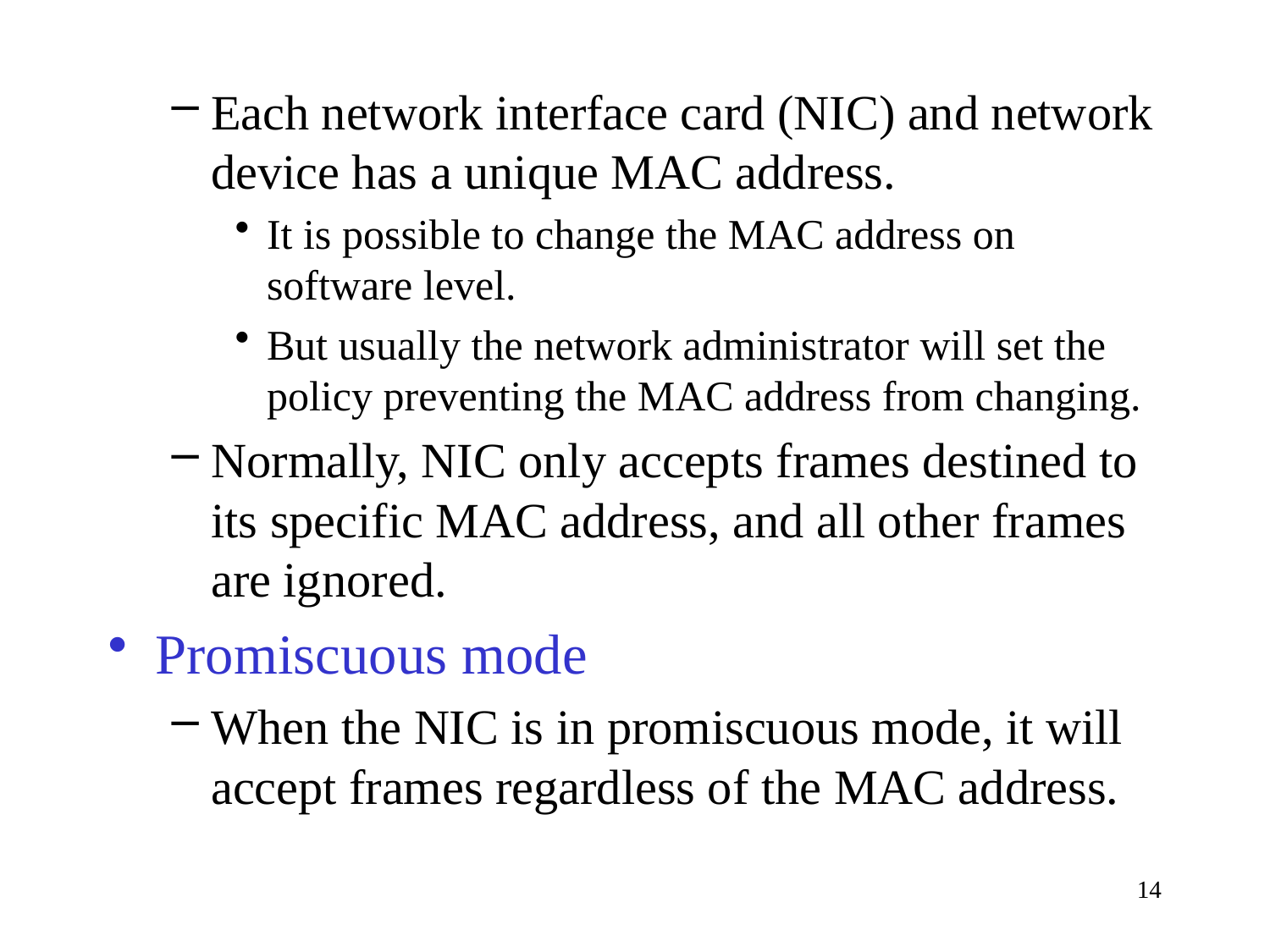

Each network interface card (NIC) and network device has a unique MAC address.
It is possible to change the MAC address on software level.
But usually the network administrator will set the policy preventing the MAC address from changing.
Normally, NIC only accepts frames destined to its specific MAC address, and all other frames are ignored.
Promiscuous mode
When the NIC is in promiscuous mode, it will accept frames regardless of the MAC address.
14